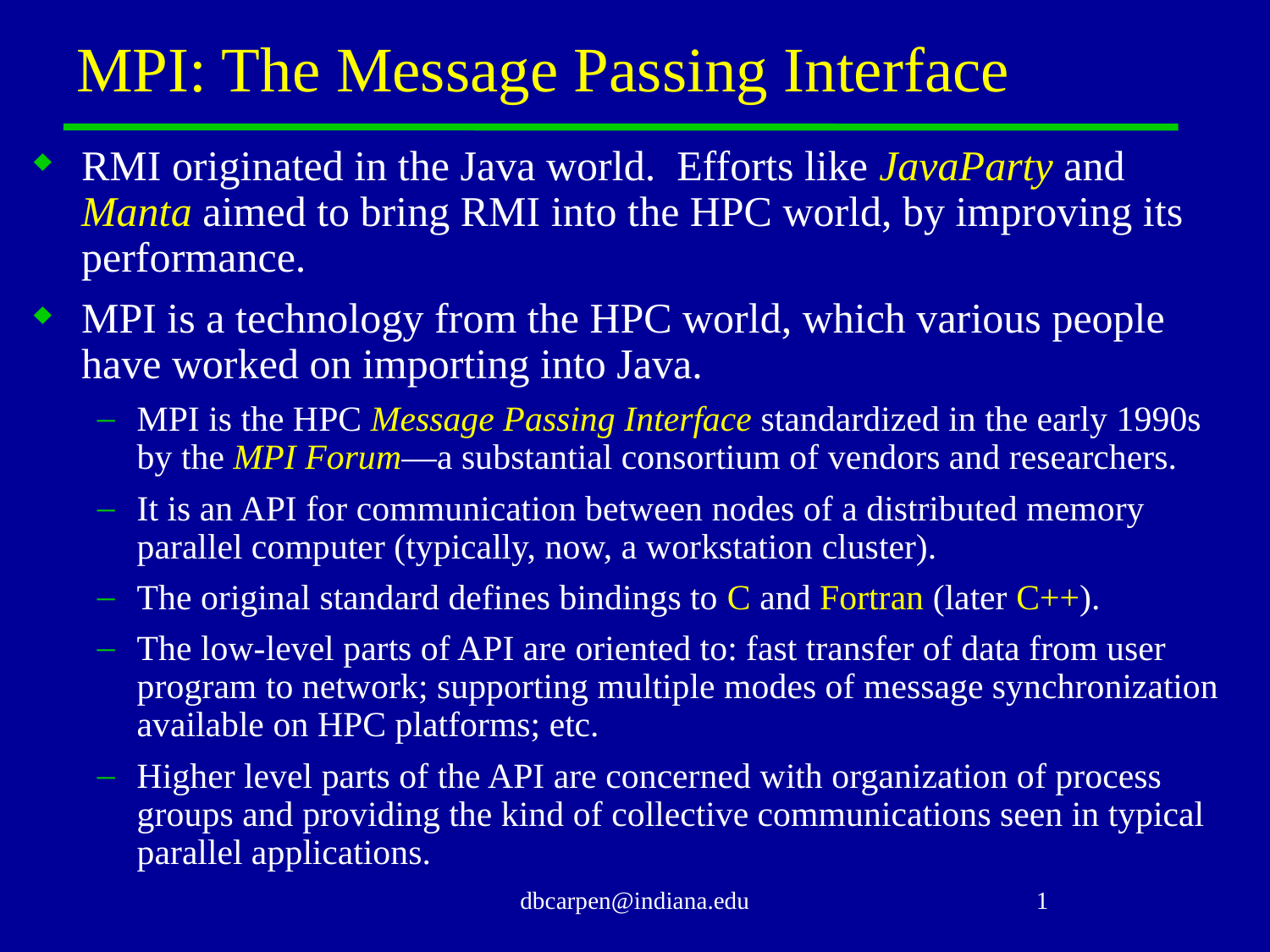

# MPI: The Message Passing Interface
RMI originated in the Java world.  Efforts like JavaParty and Manta aimed to bring RMI into the HPC world, by improving its performance.
MPI is a technology from the HPC world, which various people have worked on importing into Java.
MPI is the HPC Message Passing Interface standardized in the early 1990s by the MPI Forum—a substantial consortium of vendors and researchers.
It is an API for communication between nodes of a distributed memory parallel computer (typically, now, a workstation cluster).
The original standard defines bindings to C and Fortran (later C++).
The low-level parts of API are oriented to: fast transfer of data from user program to network; supporting multiple modes of message synchronization available on HPC platforms; etc.
Higher level parts of the API are concerned with organization of process groups and providing the kind of collective communications seen in typical parallel applications.